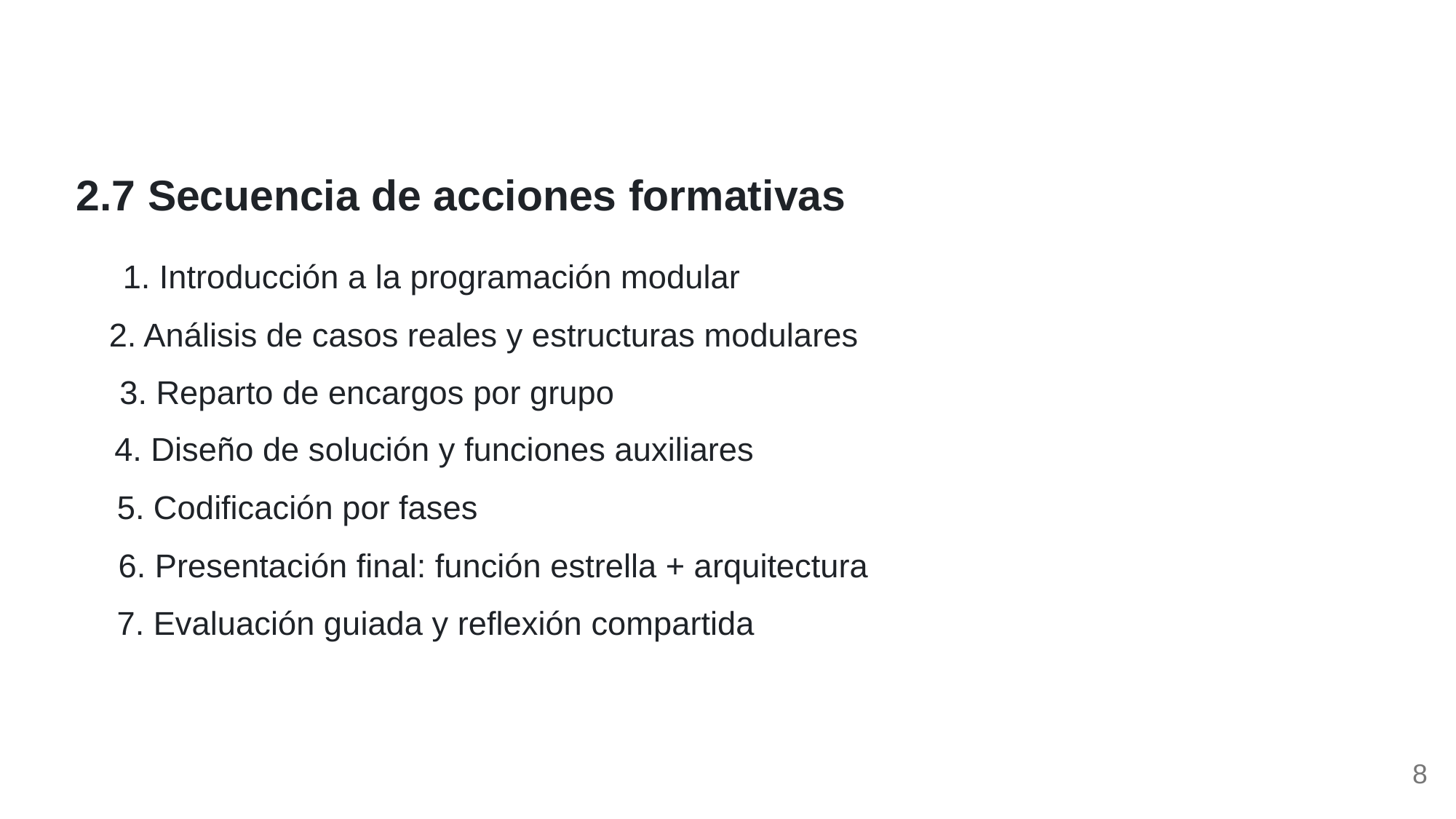

2.7 Secuencia de acciones formativas
1. Introducción a la programación modular
2. Análisis de casos reales y estructuras modulares
3. Reparto de encargos por grupo
4. Diseño de solución y funciones auxiliares
5. Codificación por fases
6. Presentación final: función estrella + arquitectura
7. Evaluación guiada y reflexión compartida
8